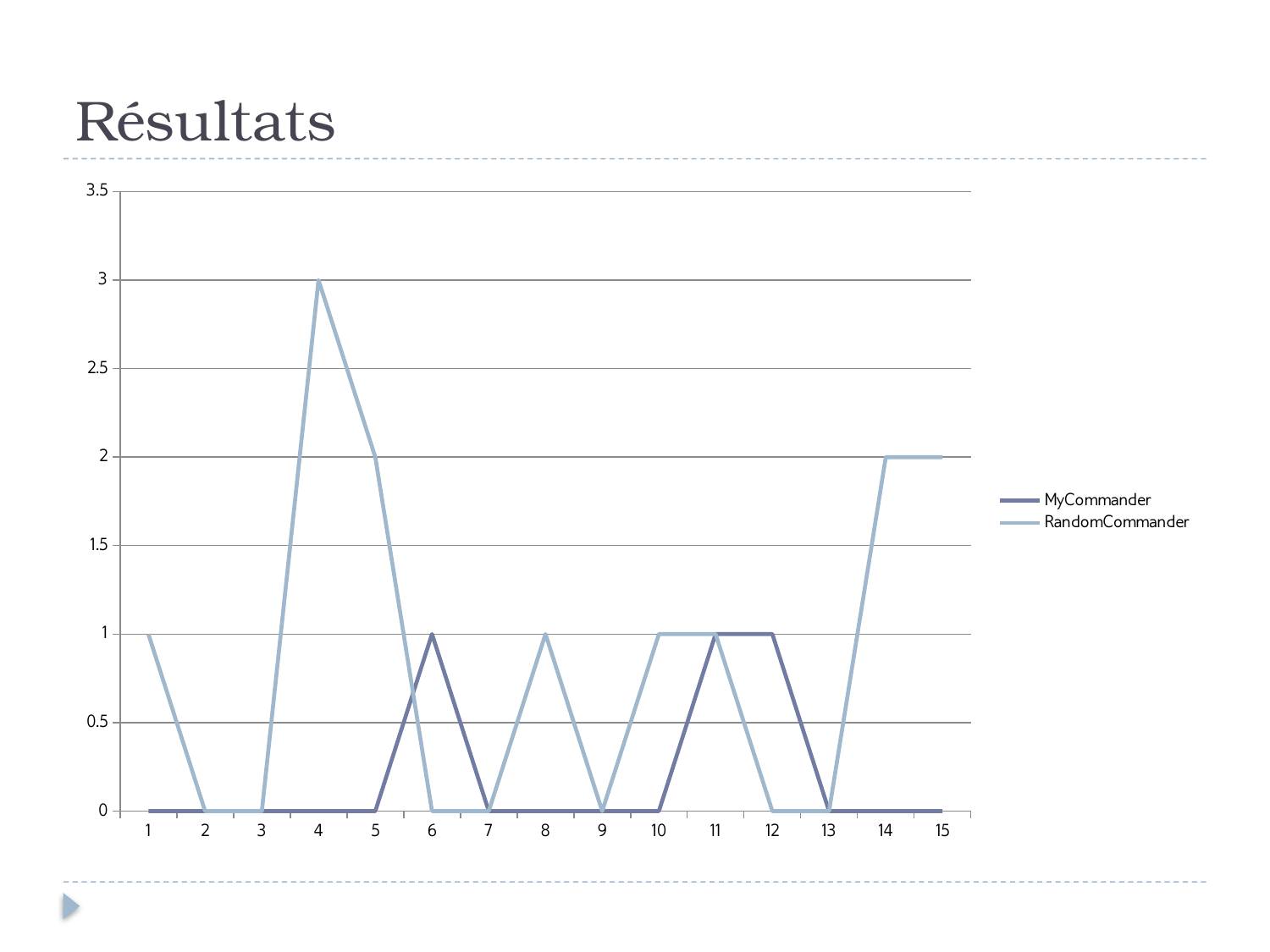

# Résultats

### Chart

| Category | MyCommander | RandomCommander |
|---|---|---|